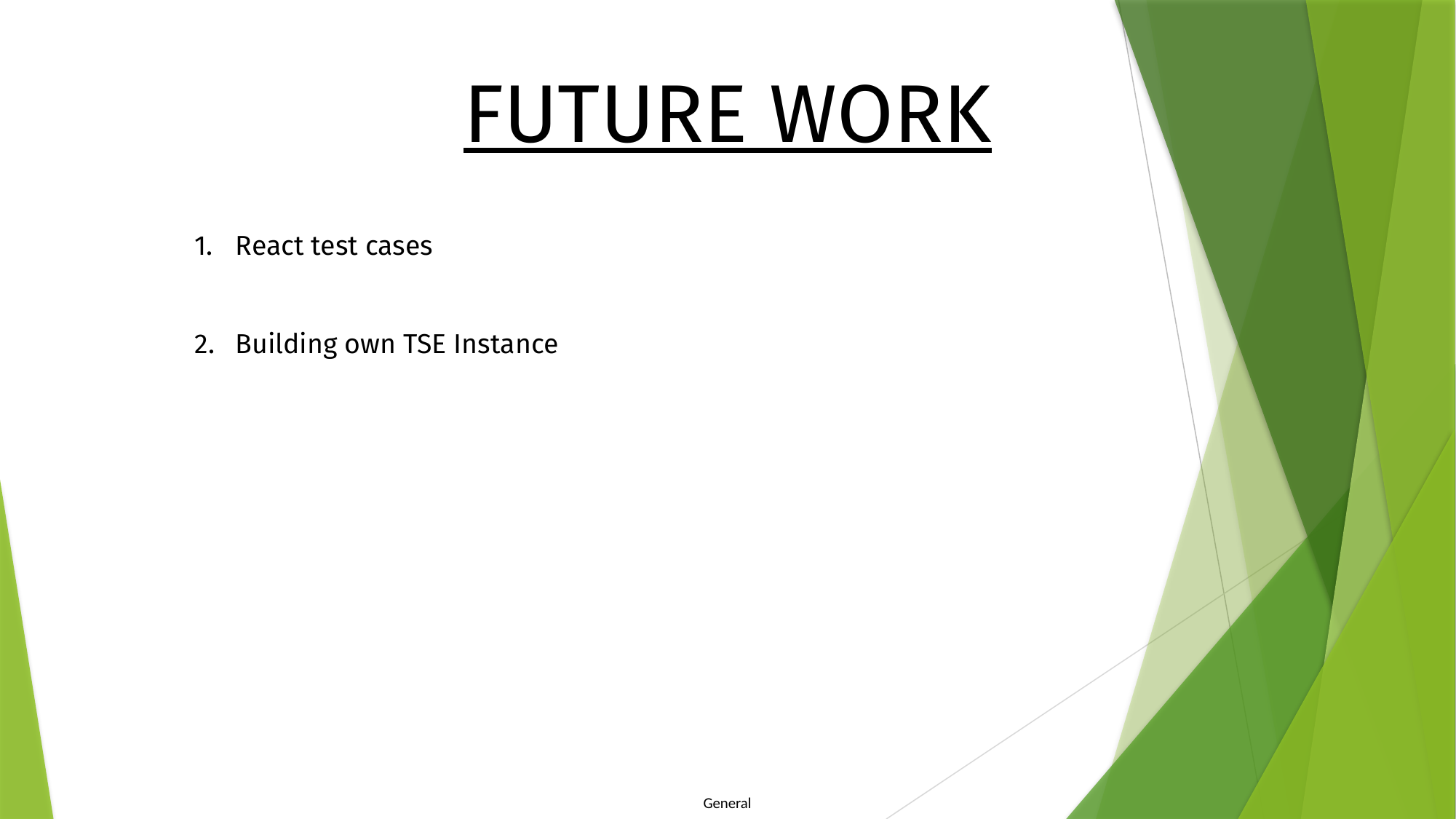

FUTURE WORK
React test cases

Building own TSE Instance